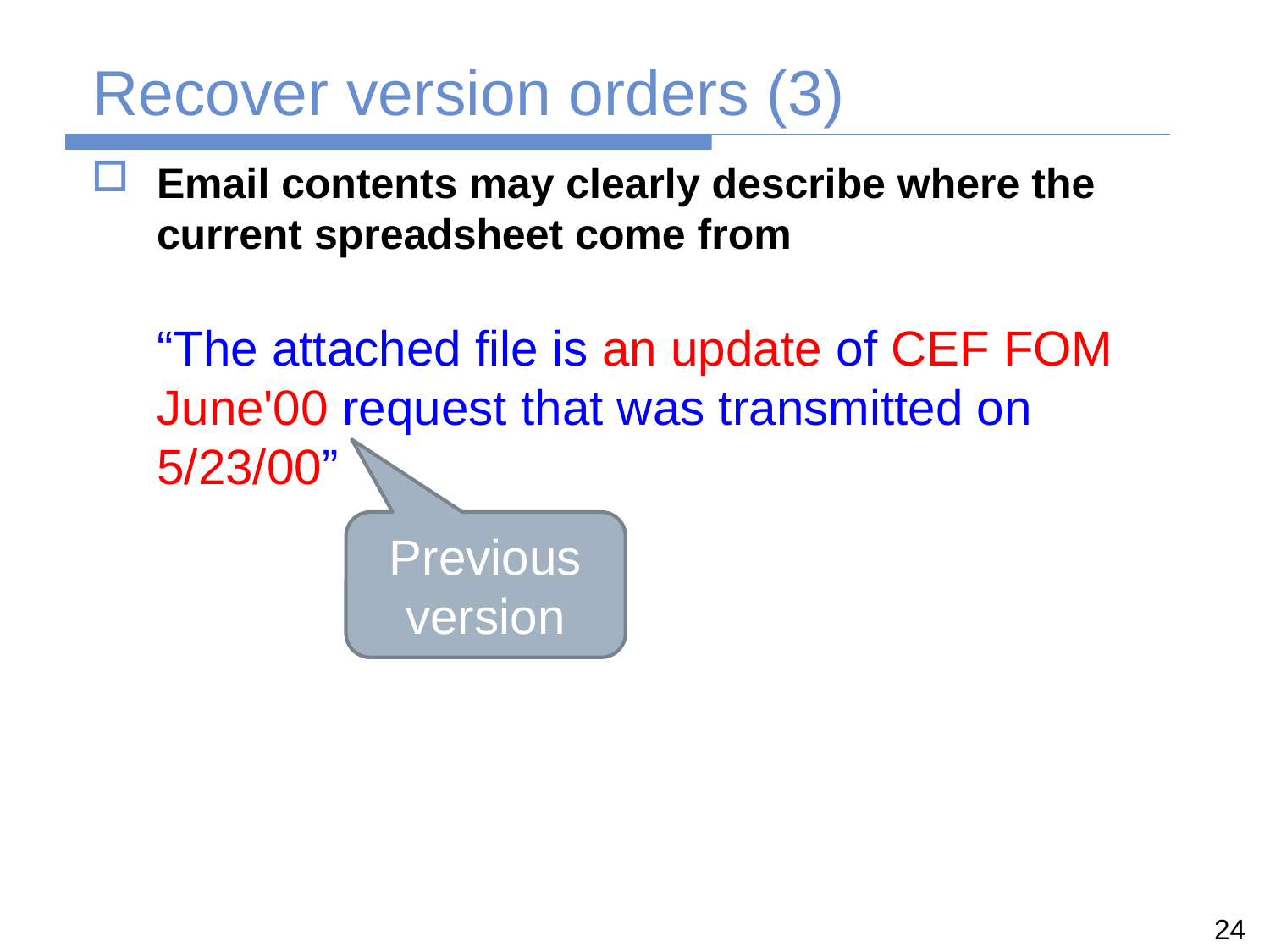

# Recover version orders (3)
Email contents may clearly describe where the current spreadsheet come from

“The attached file is an update of CEF FOM June'00 request that was transmitted on 5/23/00”
Previous version
24